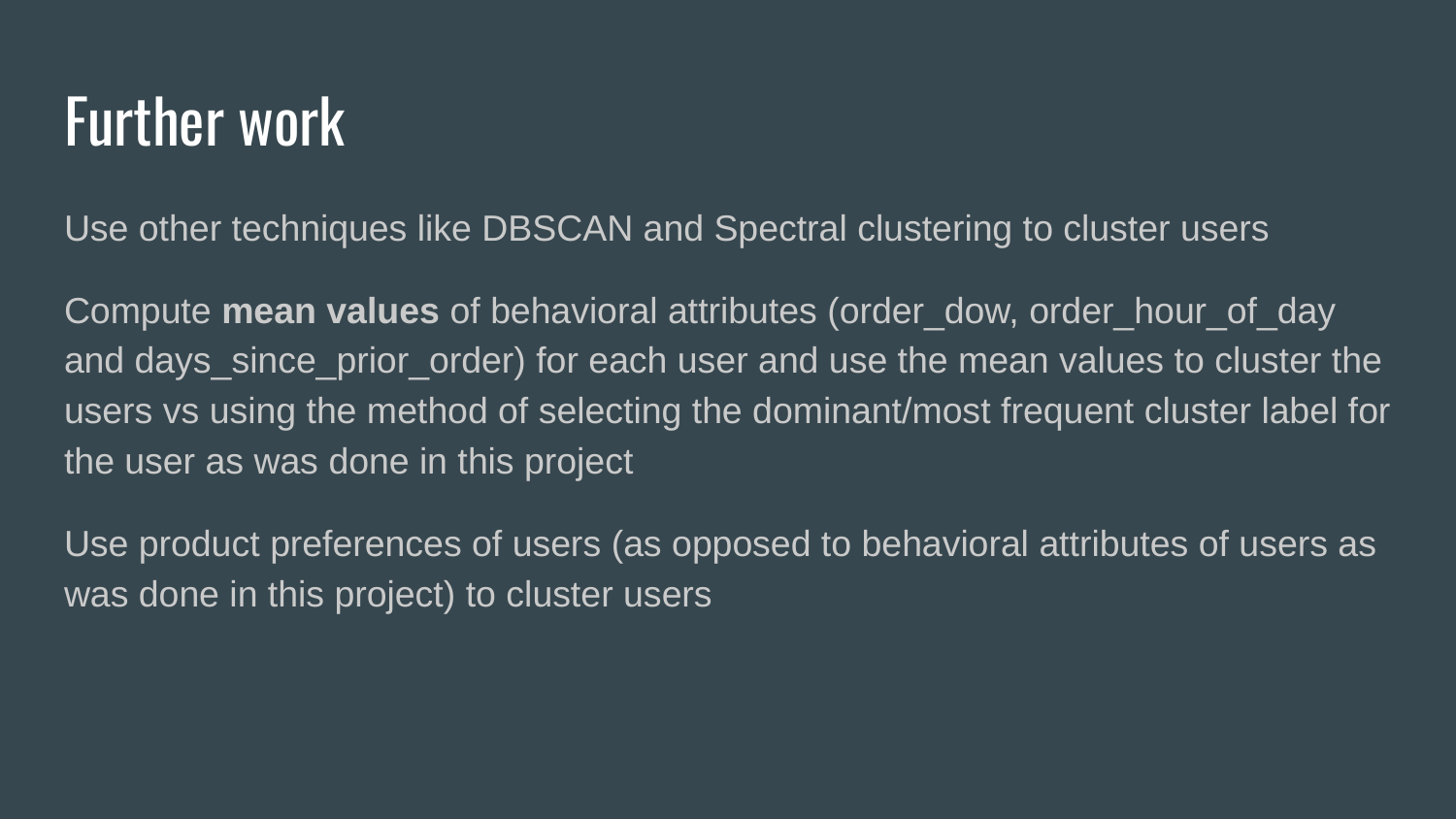

# Further work
Use other techniques like DBSCAN and Spectral clustering to cluster users
Compute mean values of behavioral attributes (order_dow, order_hour_of_day and days_since_prior_order) for each user and use the mean values to cluster the users vs using the method of selecting the dominant/most frequent cluster label for the user as was done in this project
Use product preferences of users (as opposed to behavioral attributes of users as was done in this project) to cluster users